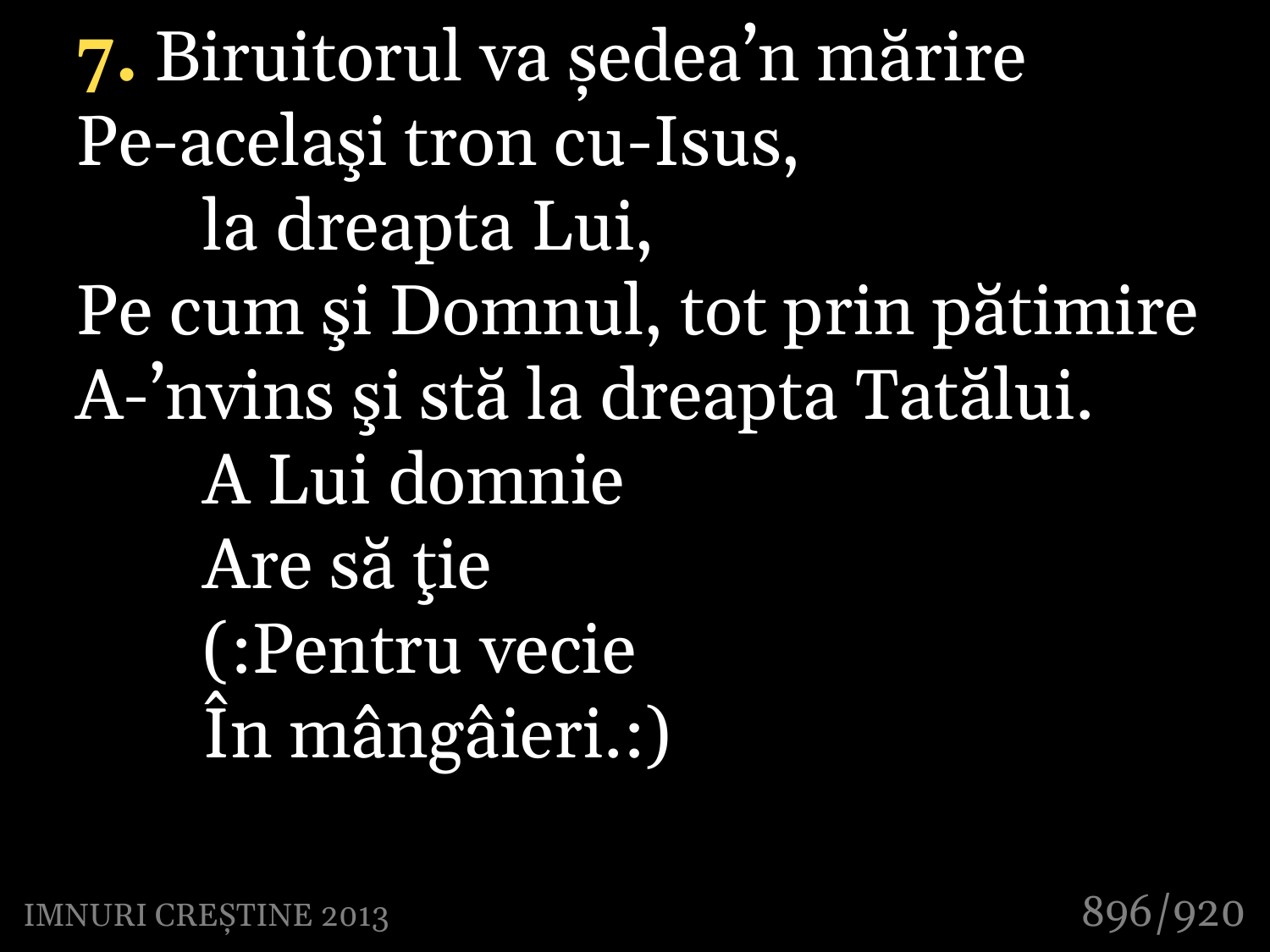

7. Biruitorul va ședea’n mărire
Pe-acelaşi tron cu-Isus,
	la dreapta Lui,
Pe cum şi Domnul, tot prin pătimire
A-’nvins şi stă la dreapta Tatălui.
	A Lui domnie
	Are să ţie
	(:Pentru vecie
	În mângâieri.:)
896/920
IMNURI CREȘTINE 2013